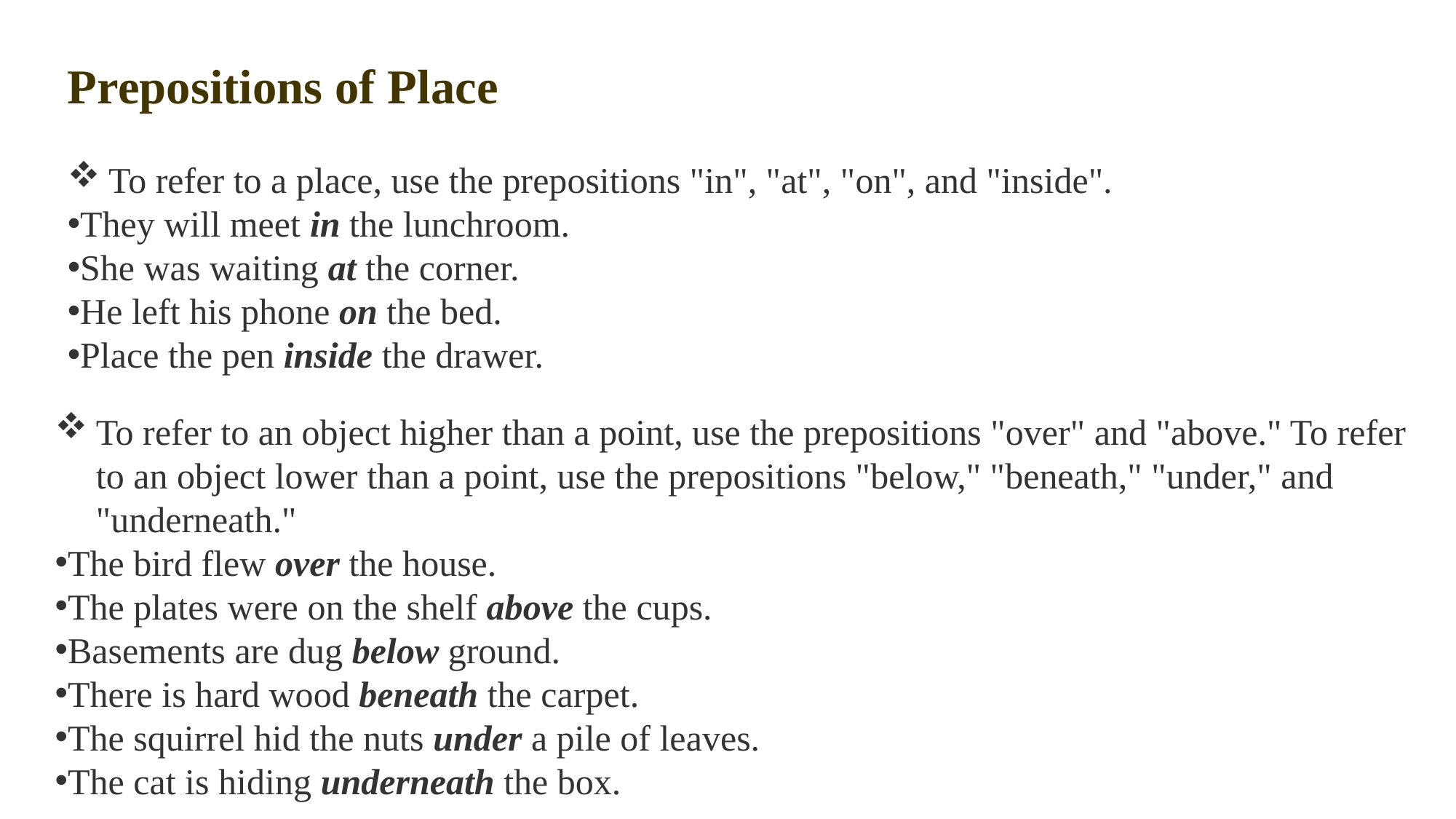

Prepositions of Place

To refer to a place, use the prepositions "in", "at", "on", and "inside".
They will meet in the lunchroom.
She was waiting at the corner.
He left his phone on the bed.
Place the pen inside the drawer.
To refer to an object higher than a point, use the prepositions "over" and "above." To refer to an object lower than a point, use the prepositions "below," "beneath," "under," and "underneath."
The bird flew over the house.
The plates were on the shelf above the cups.
Basements are dug below ground.
There is hard wood beneath the carpet.
The squirrel hid the nuts under a pile of leaves.
The cat is hiding underneath the box.